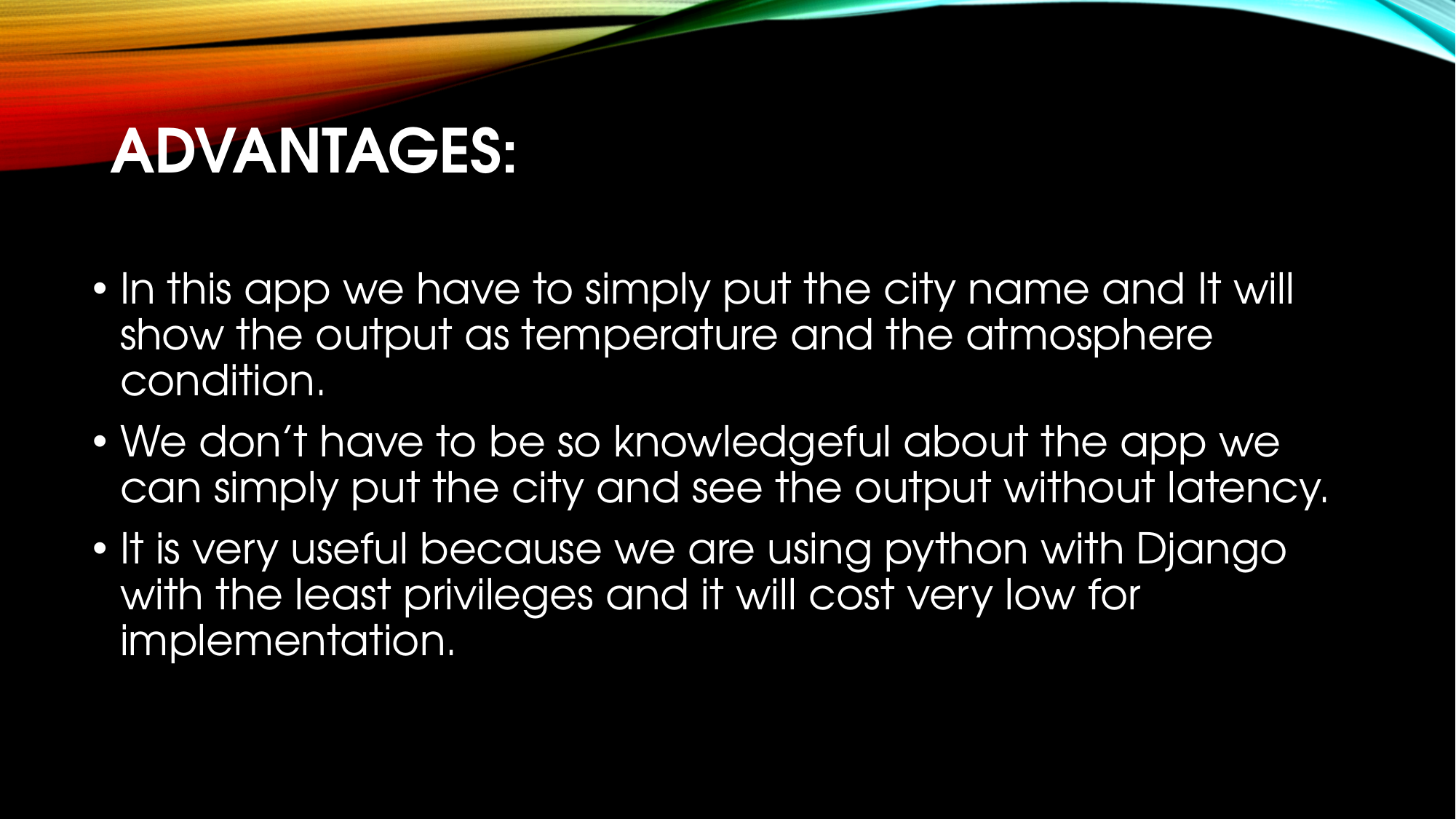

# ADVANTAGES:
In this app we have to simply put the city name and It will show the output as temperature and the atmosphere condition.
We don’t have to be so knowledgeful about the app we can simply put the city and see the output without latency.
It is very useful because we are using python with Django with the least privileges and it will cost very low for implementation.